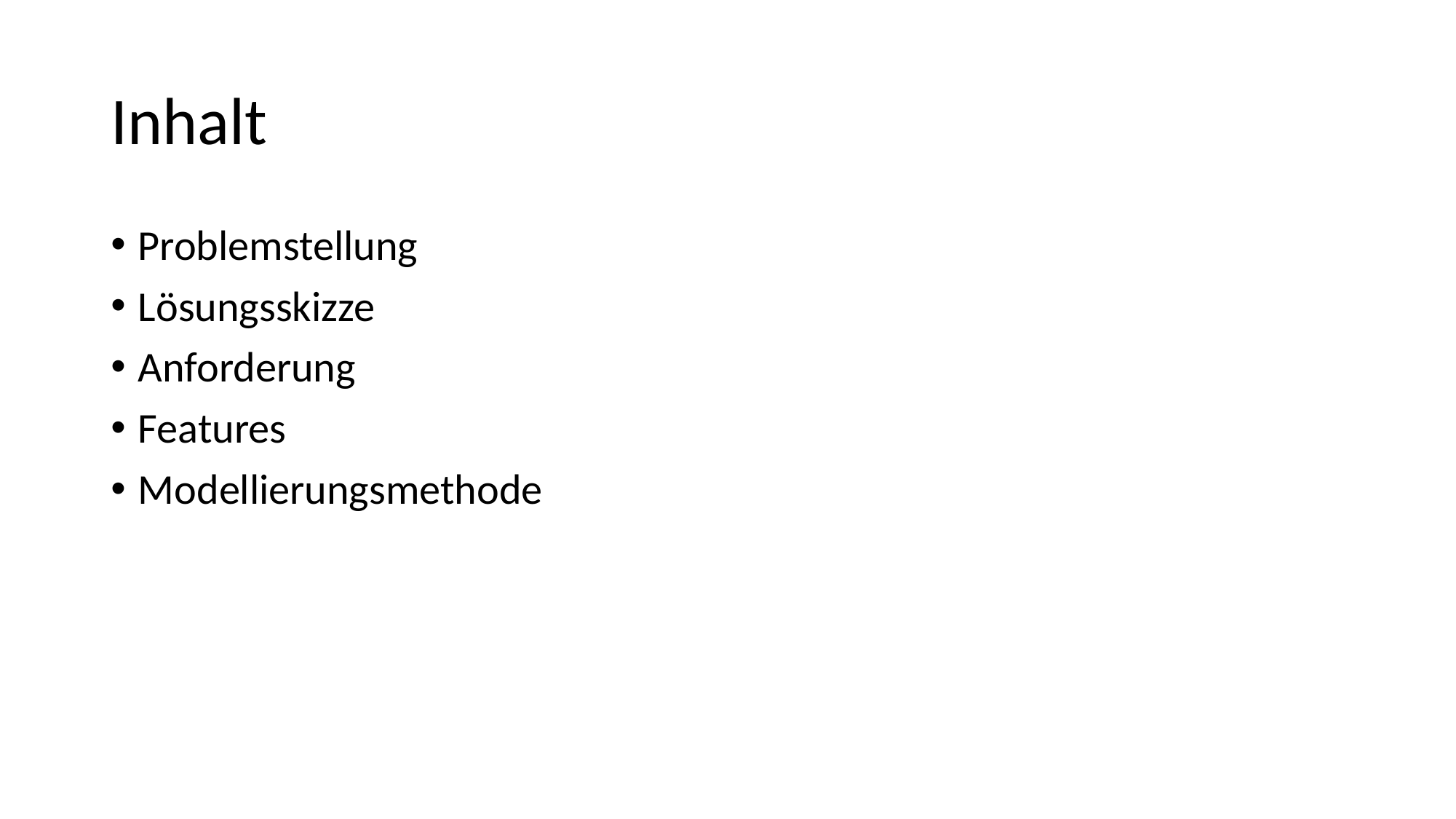

# Inhalt
Problemstellung
Lösungsskizze
Anforderung
Features
Modellierungsmethode